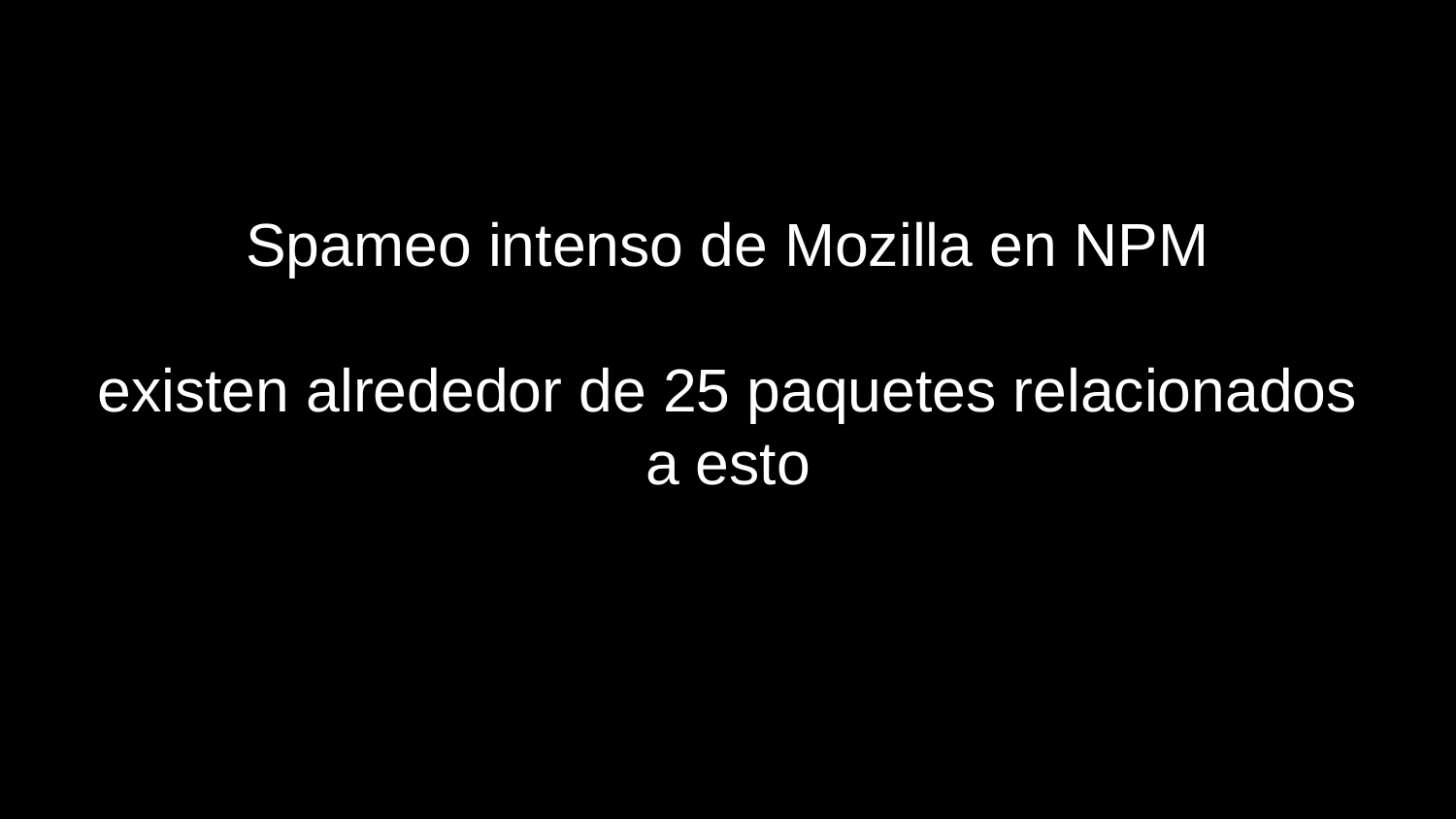

Spameo intenso de Mozilla en NPM

existen alrededor de 25 paquetes relacionados a esto